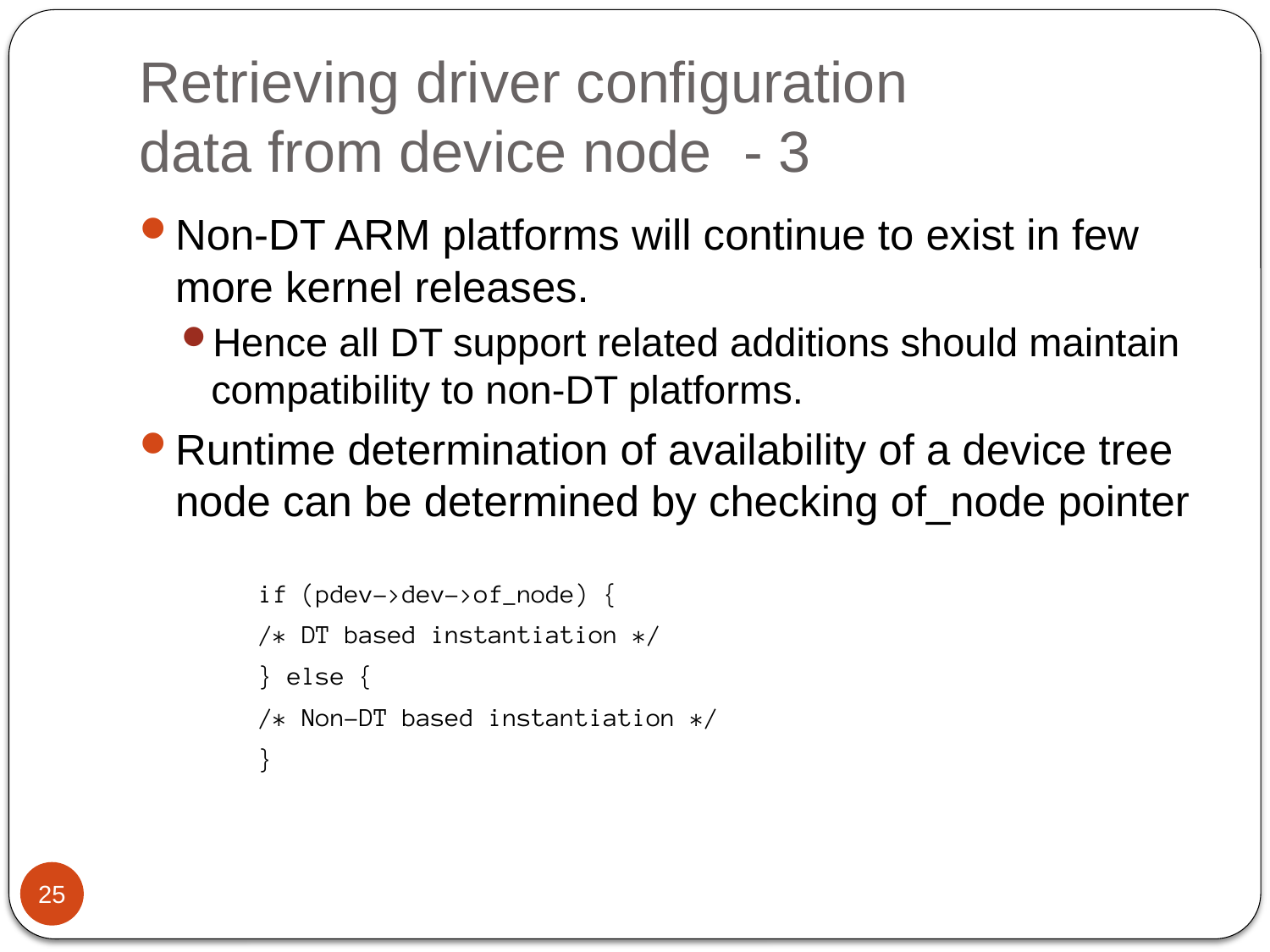

# Retrieving driver configuration data from device node  - 3
Non-DT ARM platforms will continue to exist in few more kernel releases.
Hence all DT support related additions should maintain compatibility to non-DT platforms.
Runtime determination of availability of a device tree node can be determined by checking of_node pointer

	if (pdev->dev->of_node) {
		/* DT based instantiation */
	} else {
		/* Non-DT based instantiation */
	}
25